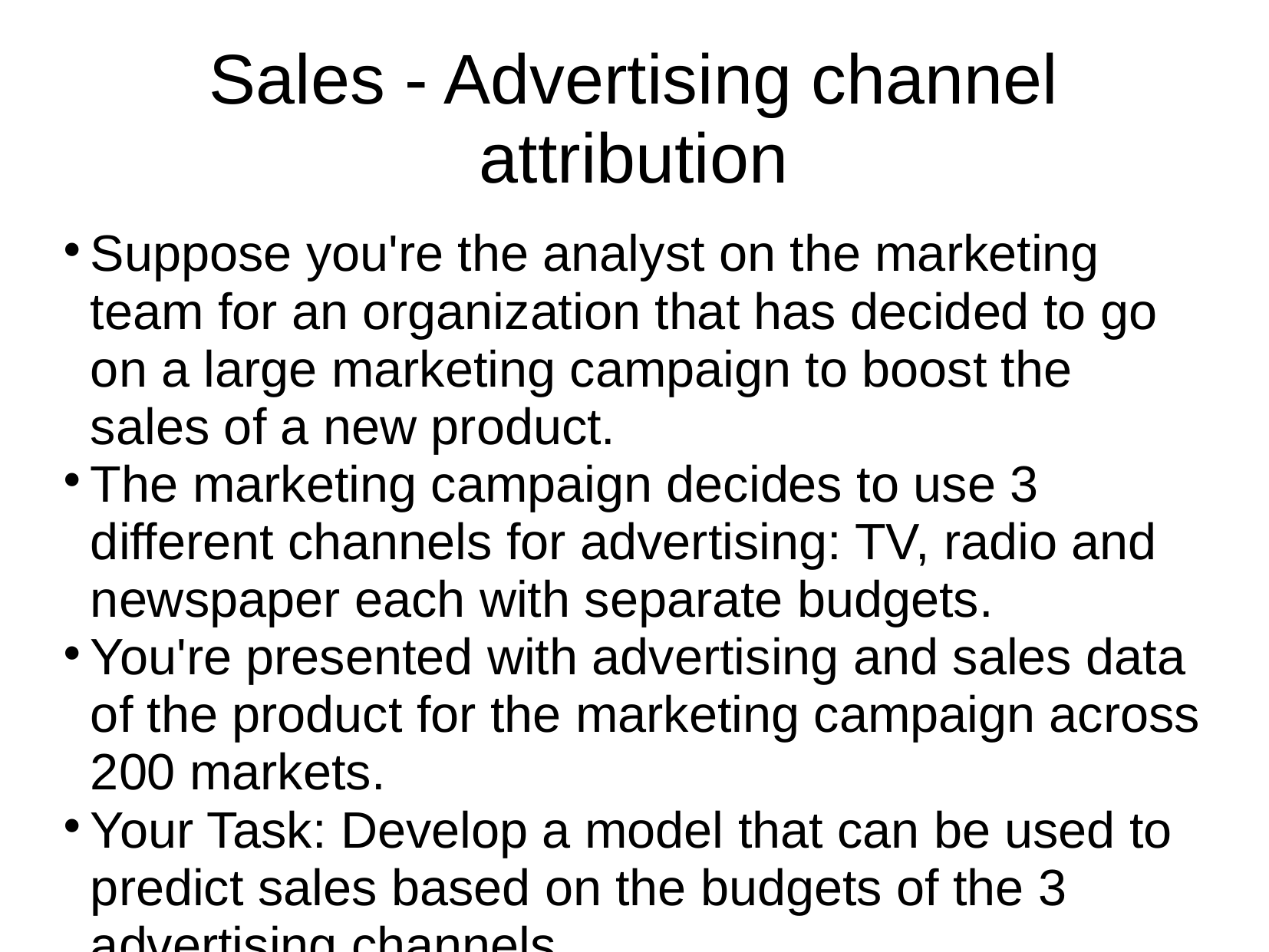

Sales - Advertising channel attribution
Suppose you're the analyst on the marketing team for an organization that has decided to go on a large marketing campaign to boost the sales of a new product.
The marketing campaign decides to use 3 different channels for advertising: TV, radio and newspaper each with separate budgets.
You're presented with advertising and sales data of the product for the marketing campaign across 200 markets.
Your Task: Develop a model that can be used to predict sales based on the budgets of the 3 advertising channels.